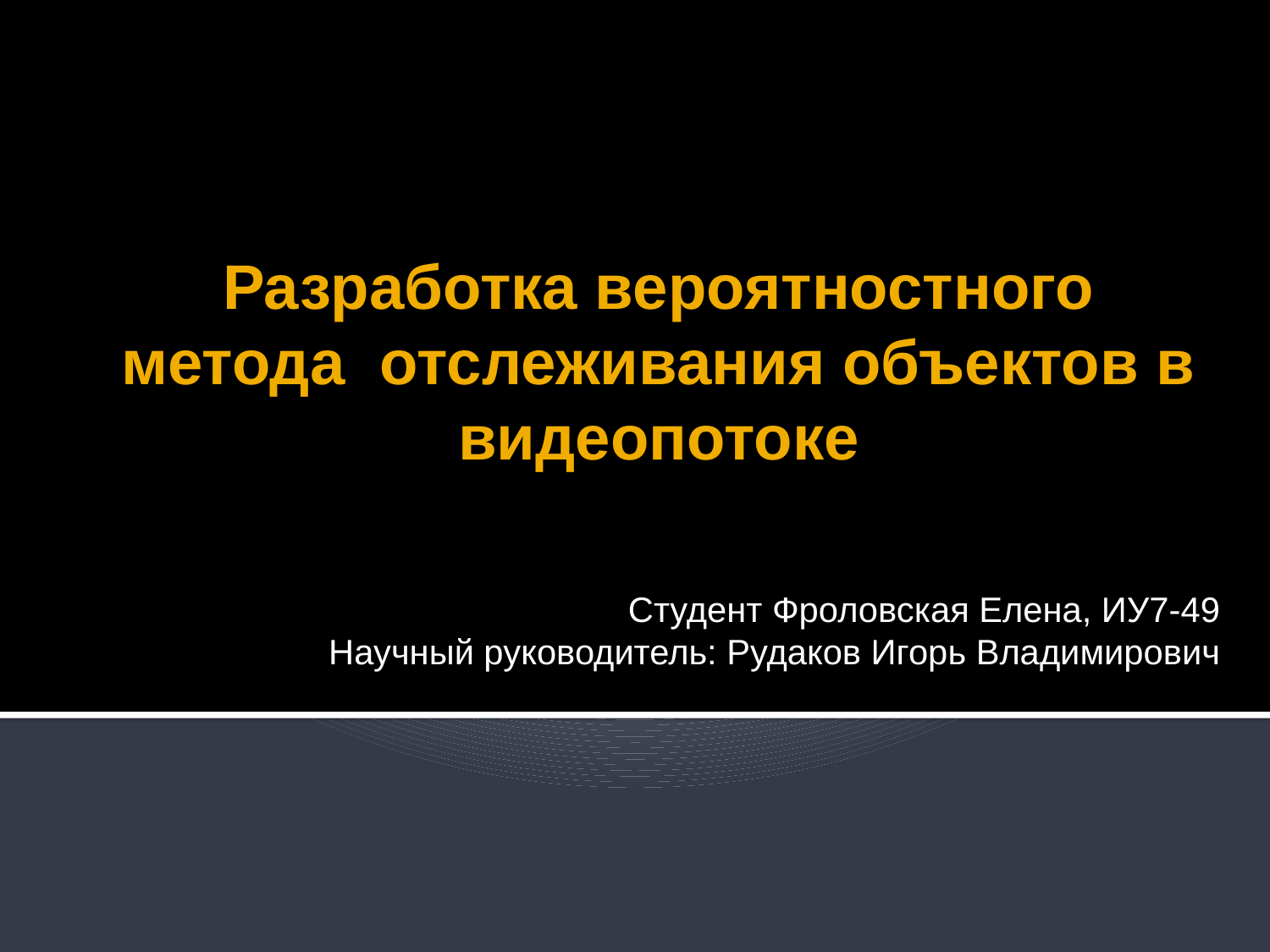

# Разработка вероятностного метода  отслеживания объектов в видеопотоке
Студент Фроловская Елена, ИУ7-49
Научный руководитель: Рудаков Игорь Владимирович